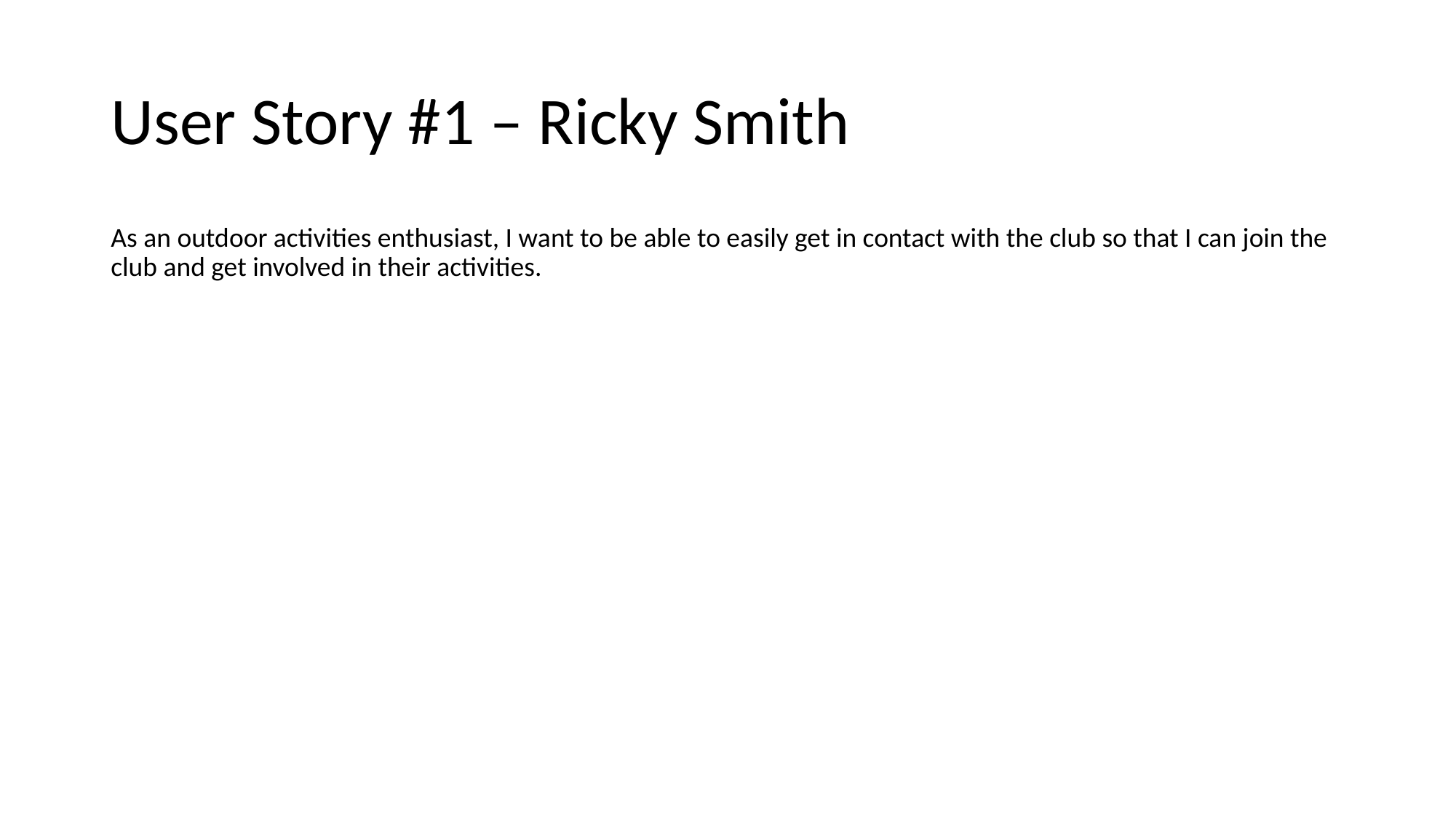

# User Story #1 – Ricky Smith
As an outdoor activities enthusiast, I want to be able to easily get in contact with the club so that I can join the club and get involved in their activities.